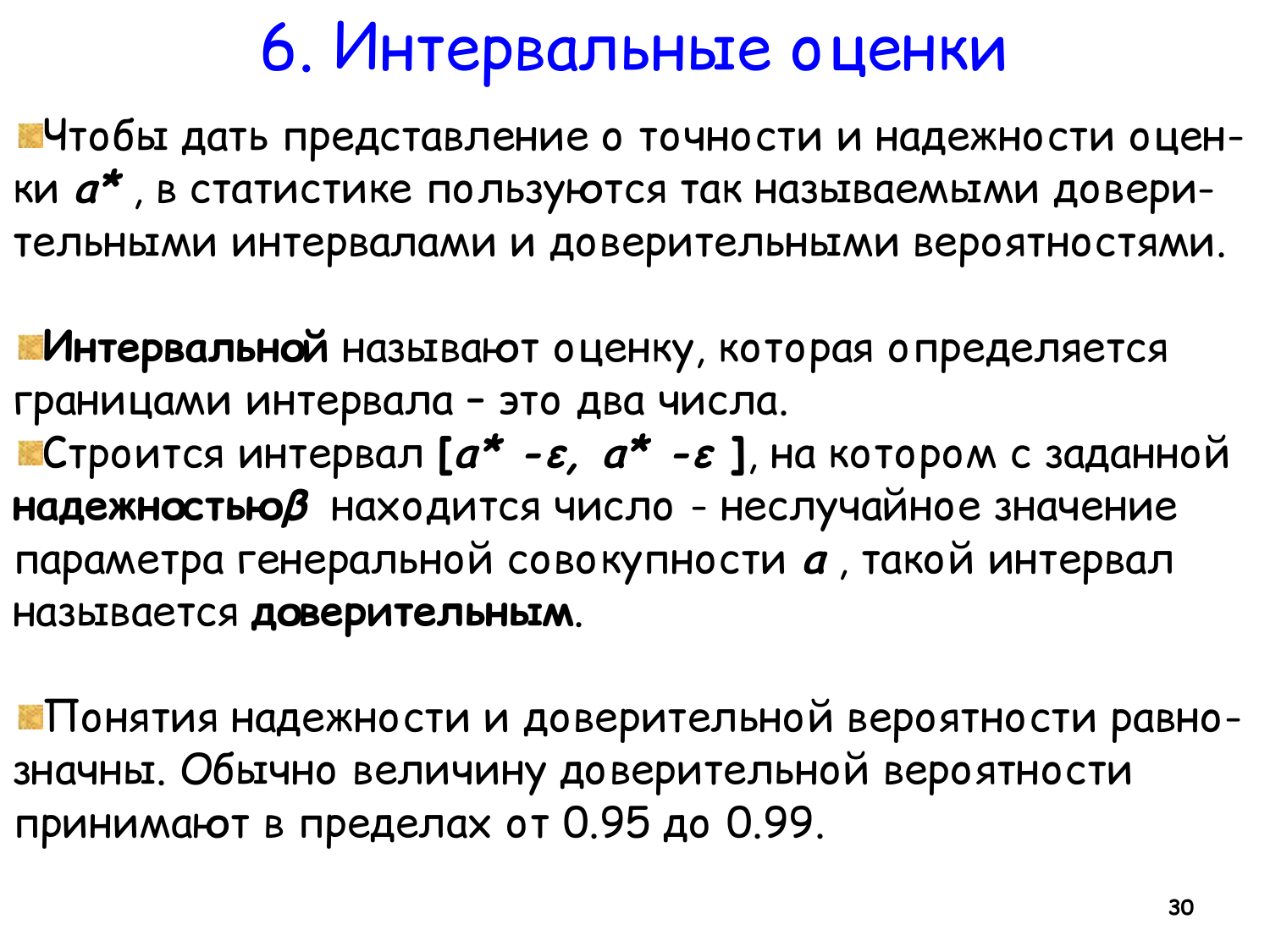

6. Интервальные оценки
Чтобы дать представление о точности и надежности оцен-ки a* , в статистике пользуются так называемыми довери-тельными интервалами и доверительными вероятностями.

Интервальной называют оценку, которая определяется границами интервала – это два числа.
Строится интервал [a* -ε, a* -ε ], на котором с заданной надежностью β  находится число - неслучайное значение параметра генеральной совокупности a , такой интервал называется доверительным.

Понятия надежности и доверительной вероятности равно-значны. Обычно величину доверительной вероятности принимают в пределах от 0.95 до 0.99.
30